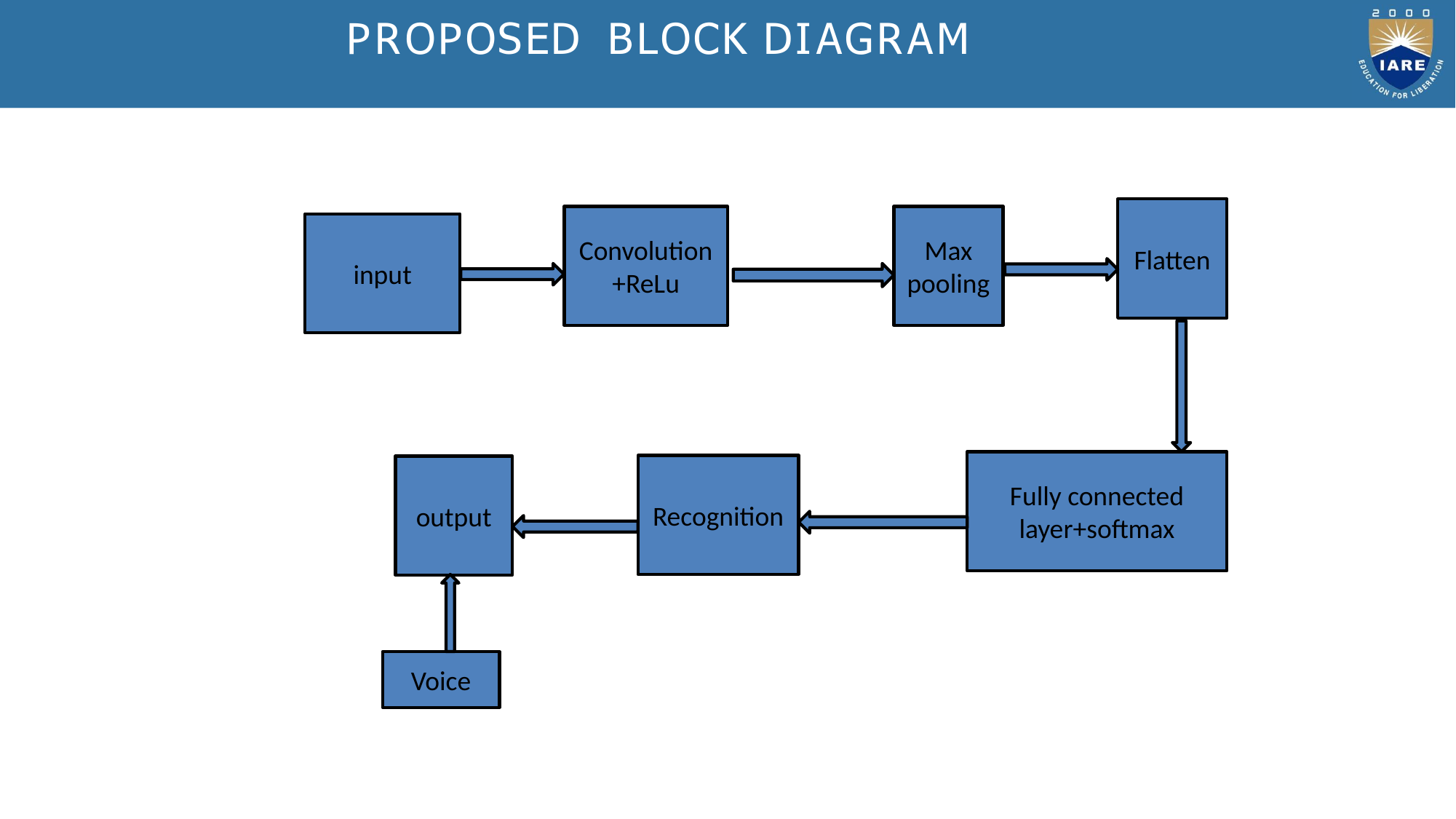

# PROPOSED  BLOCK DIAGRAM
Flatten
Convolution
+ReLu
Max pooling
input

Fully connected layer+softmax
Recognition
output

Voice